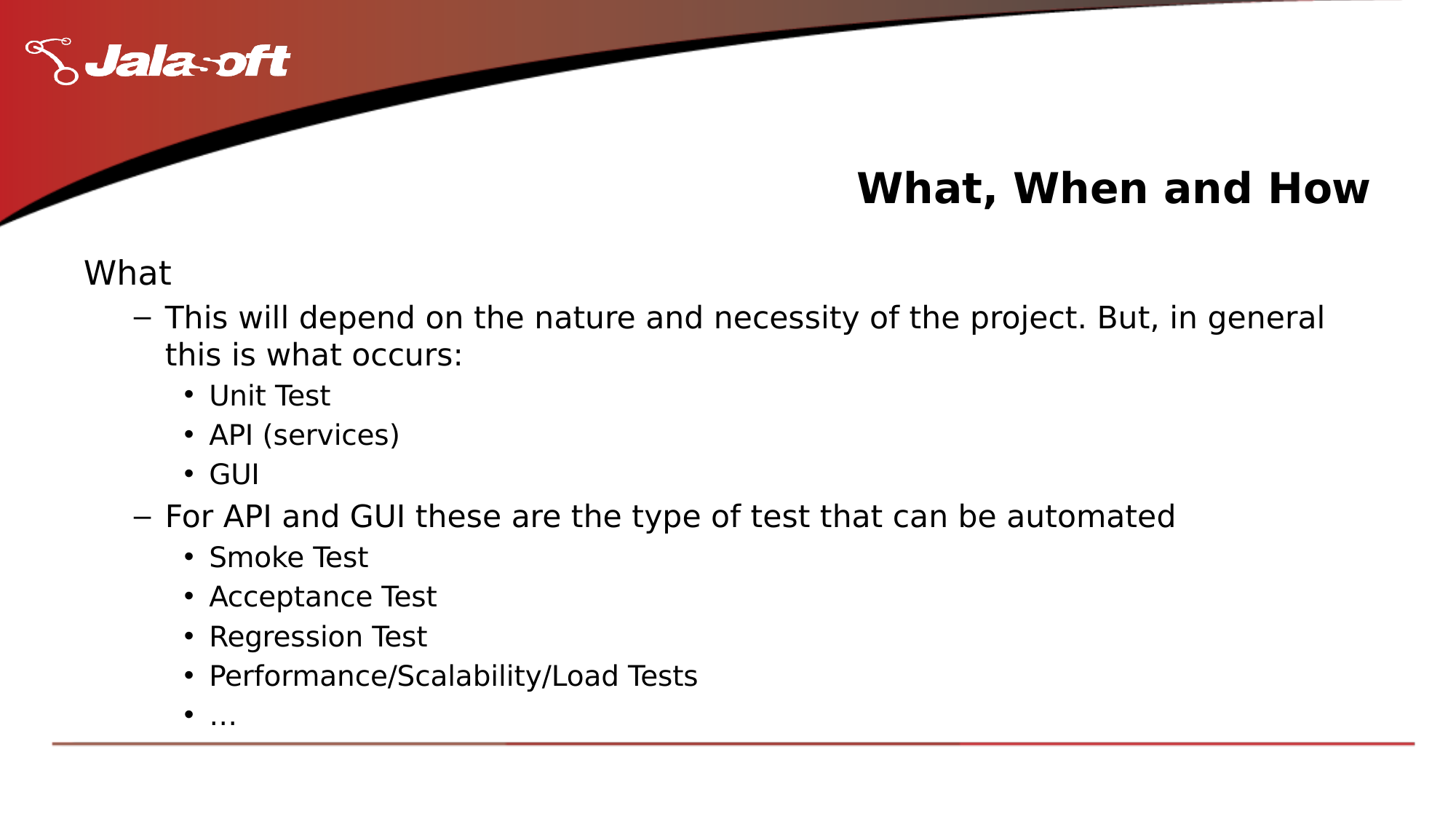

# What, When and How
What
This will depend on the nature and necessity of the project. But, in general this is what occurs:
Unit Test
API (services)
GUI
For API and GUI these are the type of test that can be automated
Smoke Test
Acceptance Test
Regression Test
Performance/Scalability/Load Tests
…